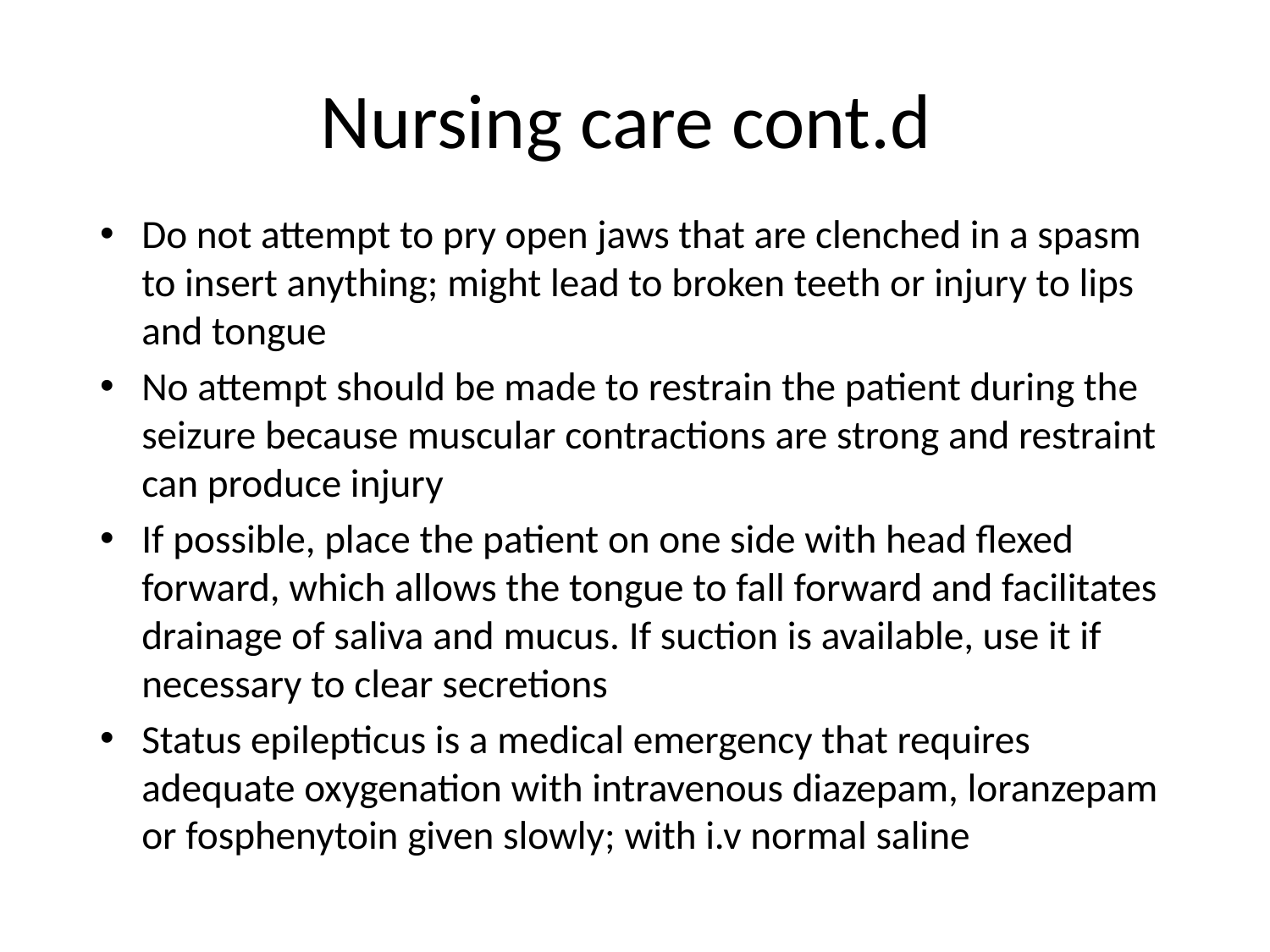

# Nursing care cont.d
Do not attempt to pry open jaws that are clenched in a spasm to insert anything; might lead to broken teeth or injury to lips and tongue
No attempt should be made to restrain the patient during the seizure because muscular contractions are strong and restraint can produce injury
If possible, place the patient on one side with head flexed forward, which allows the tongue to fall forward and facilitates drainage of saliva and mucus. If suction is available, use it if necessary to clear secretions
Status epilepticus is a medical emergency that requires adequate oxygenation with intravenous diazepam, loranzepam or fosphenytoin given slowly; with i.v normal saline